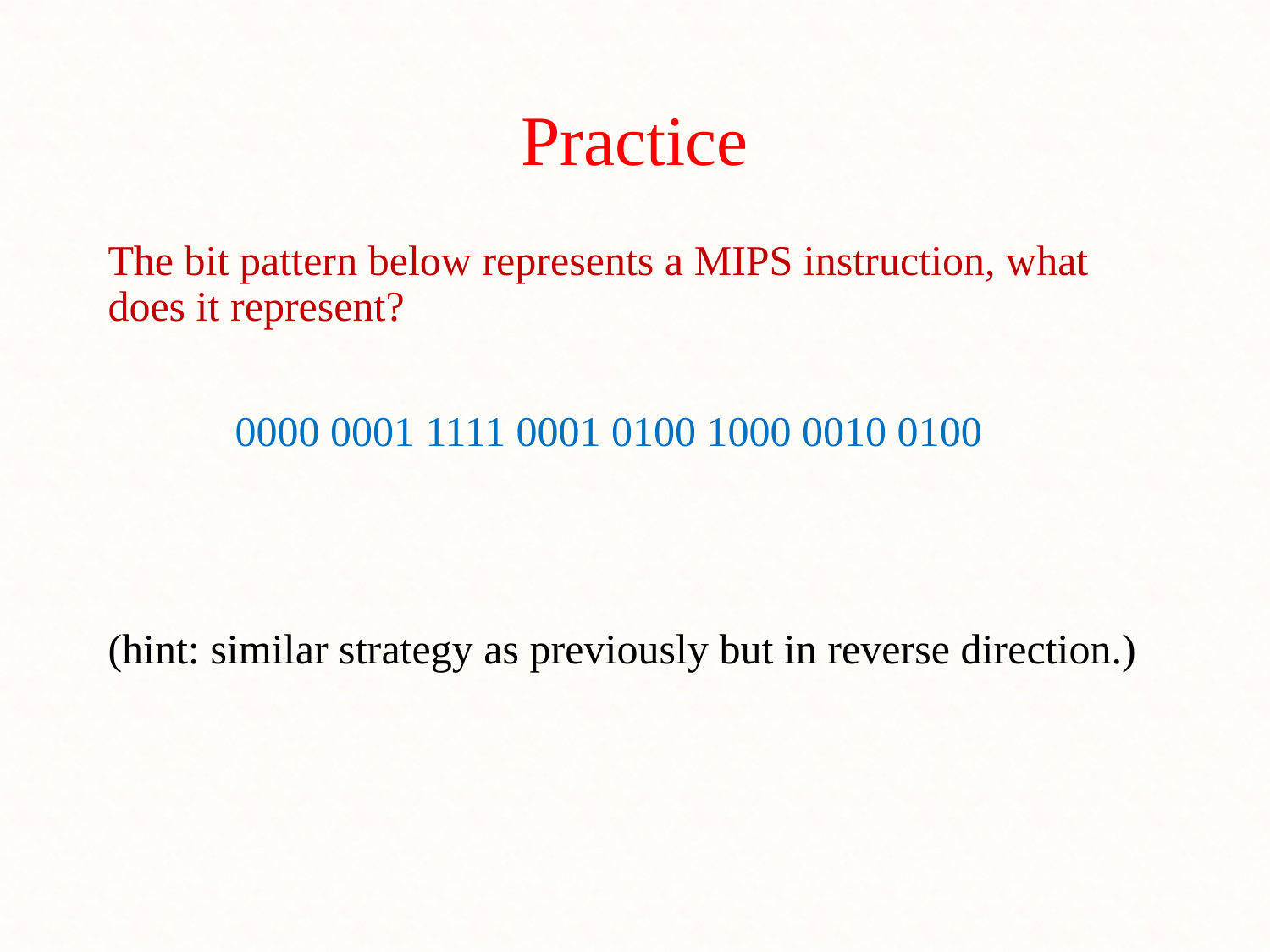

# Practice
The bit pattern below represents a MIPS instruction, what does it represent?

	0000 0001 1111 0001 0100 1000 0010 0100

(hint: similar strategy as previously but in reverse direction.)